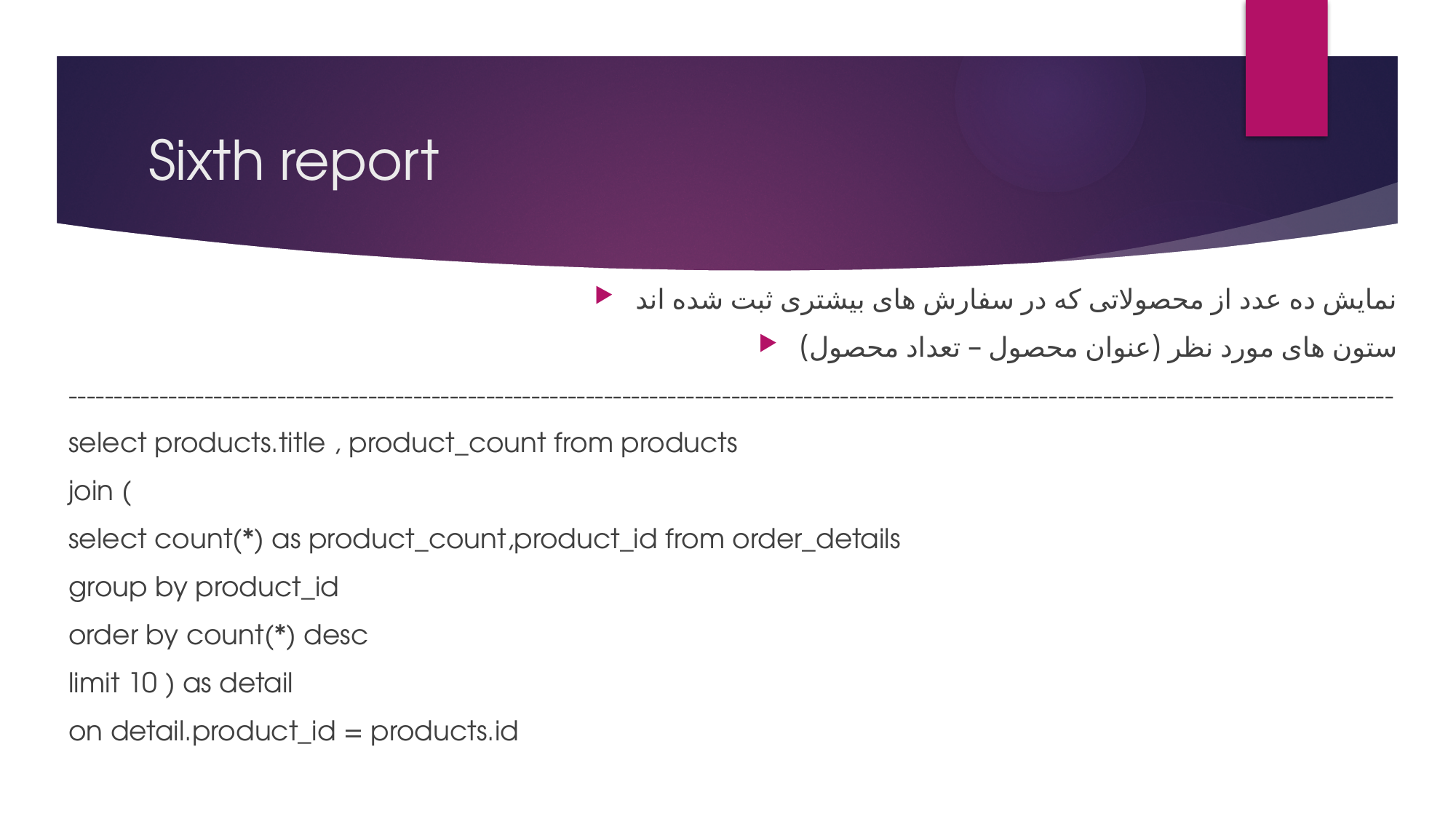

# Sixth report
نمایش ده عدد از محصولاتی که در سفارش های بیشتری ثبت شده اند
ستون های مورد نظر (عنوان محصول – تعداد محصول)
--------------------------------------------------------------------------------------------------------------------------------------------------
select products.title , product_count from products
join (
select count(*) as product_count,product_id from order_details
group by product_id
order by count(*) desc
limit 10 ) as detail
on detail.product_id = products.id